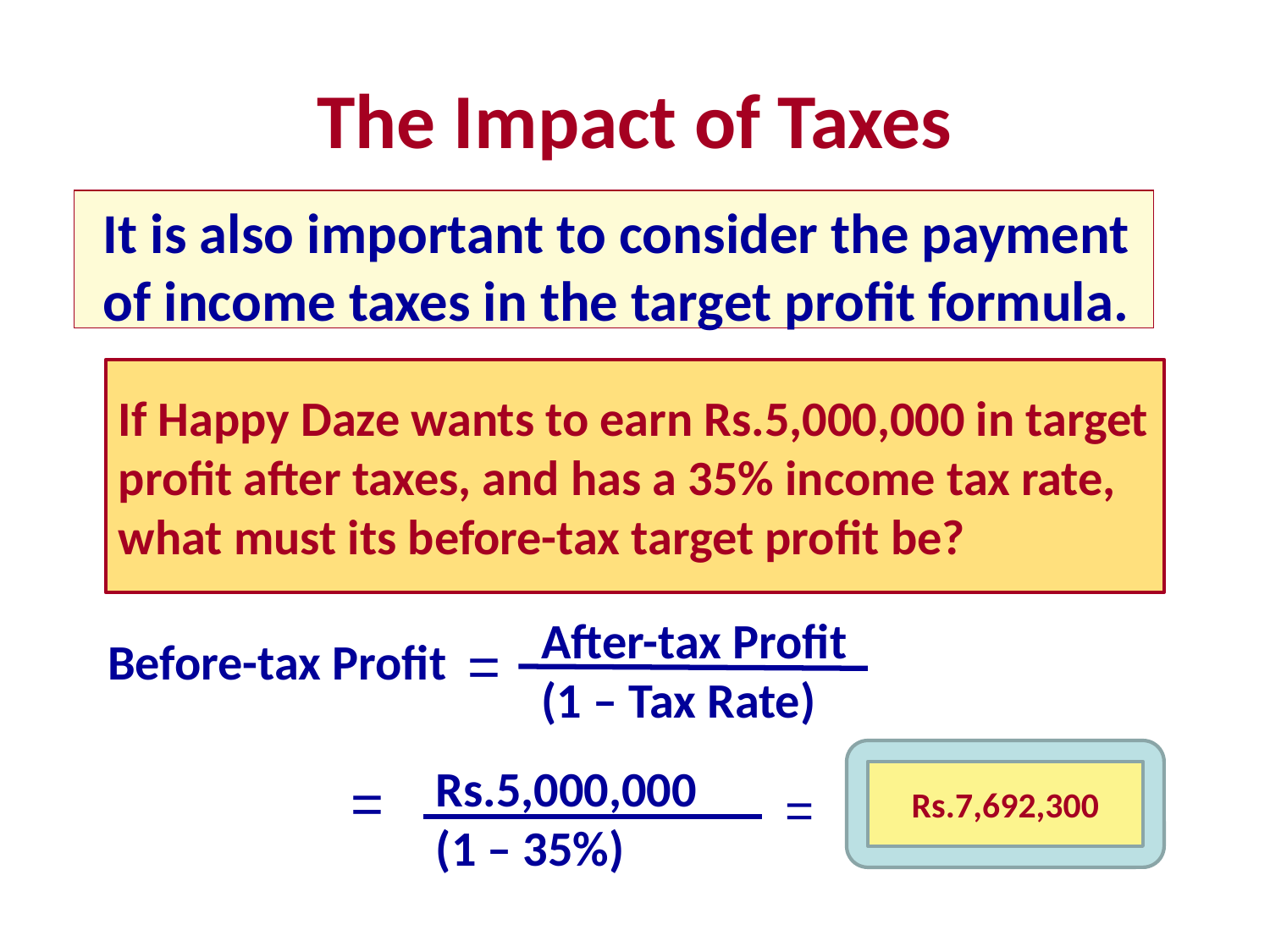

# The Impact of Taxes
It is also important to consider the payment of income taxes in the target profit formula.
If Happy Daze wants to earn Rs.5,000,000 in target profit after taxes, and has a 35% income tax rate, what must its before-tax target profit be?
After-tax Profit
(1 – Tax Rate)
Before-tax Profit
=

Rs.5,000,000
(1 – 35%)
=
Rs.7,692,300
=